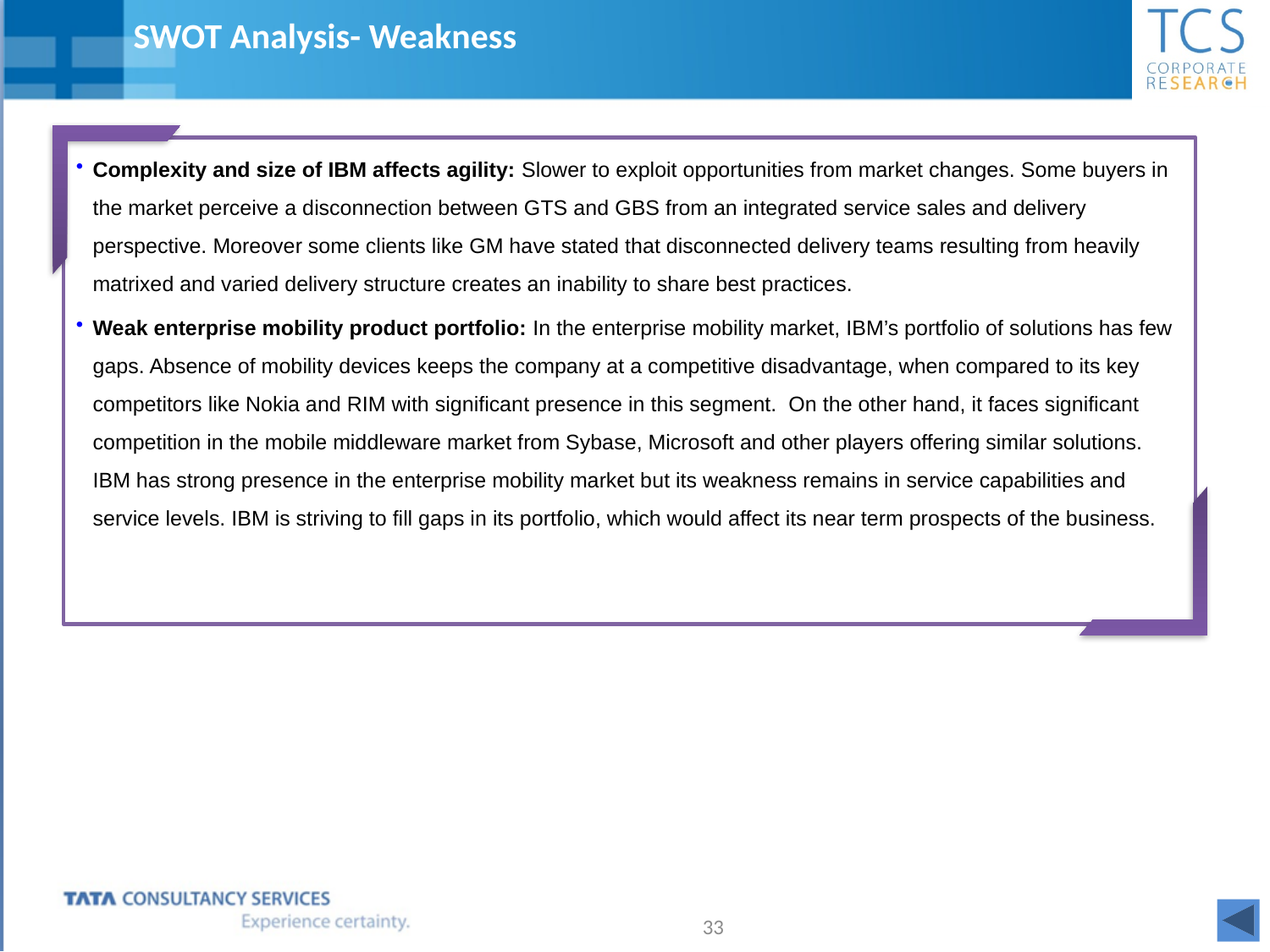

# SWOT Analysis- Weakness

Complexity and size of IBM affects agility: Slower to exploit opportunities from market changes. Some buyers in the market perceive a disconnection between GTS and GBS from an integrated service sales and delivery perspective. Moreover some clients like GM have stated that disconnected delivery teams resulting from heavily matrixed and varied delivery structure creates an inability to share best practices.
Weak enterprise mobility product portfolio: In the enterprise mobility market, IBM’s portfolio of solutions has few gaps. Absence of mobility devices keeps the company at a competitive disadvantage, when compared to its key competitors like Nokia and RIM with significant presence in this segment.  On the other hand, it faces significant competition in the mobile middleware market from Sybase, Microsoft and other players offering similar solutions. IBM has strong presence in the enterprise mobility market but its weakness remains in service capabilities and service levels. IBM is striving to fill gaps in its portfolio, which would affect its near term prospects of the business.

33